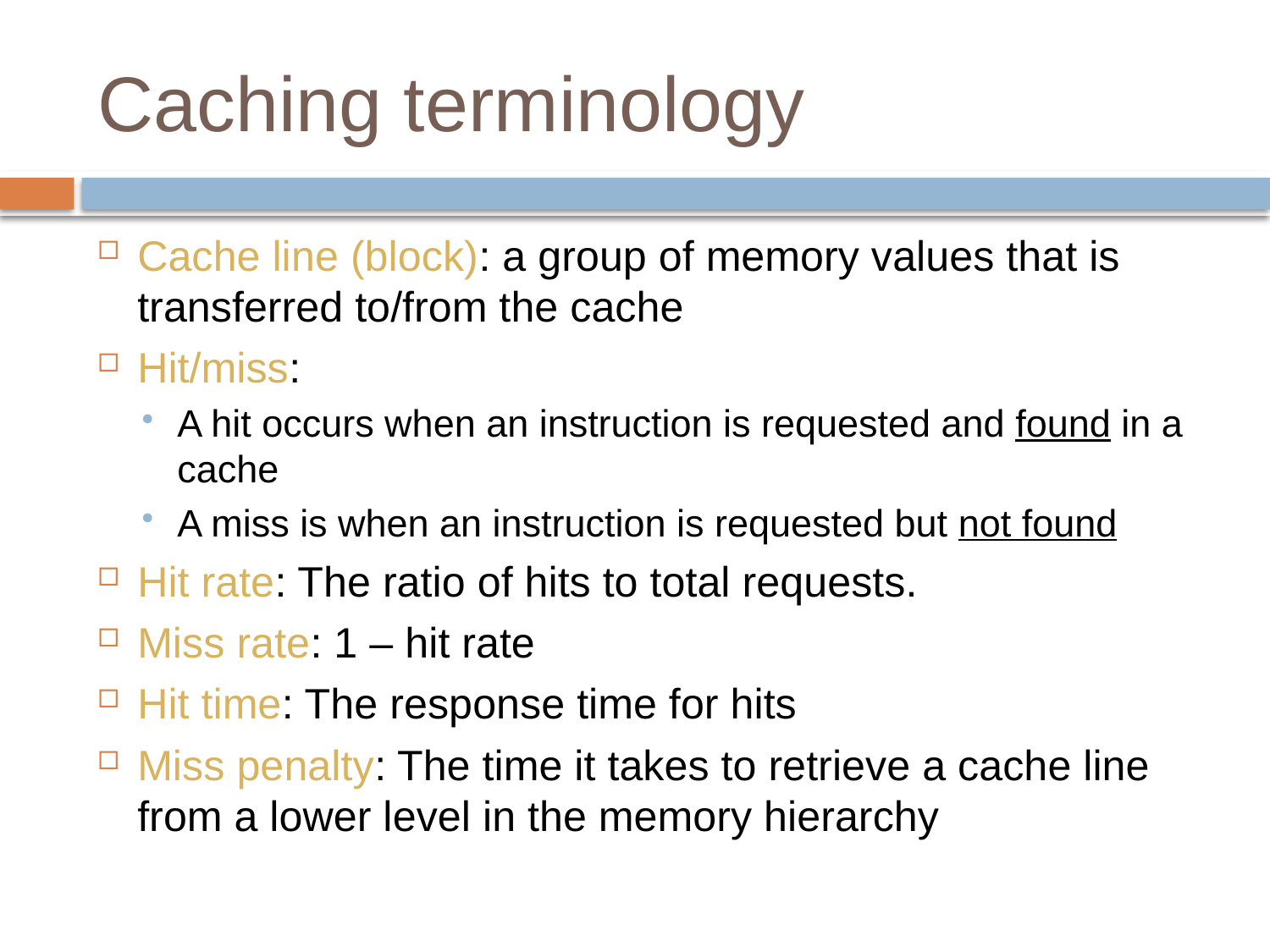

# Caching terminology
Cache line (block): a group of memory values that is transferred to/from the cache
Hit/miss:
A hit occurs when an instruction is requested and found in a cache
A miss is when an instruction is requested but not found
Hit rate: The ratio of hits to total requests.
Miss rate: 1 – hit rate
Hit time: The response time for hits
Miss penalty: The time it takes to retrieve a cache line from a lower level in the memory hierarchy